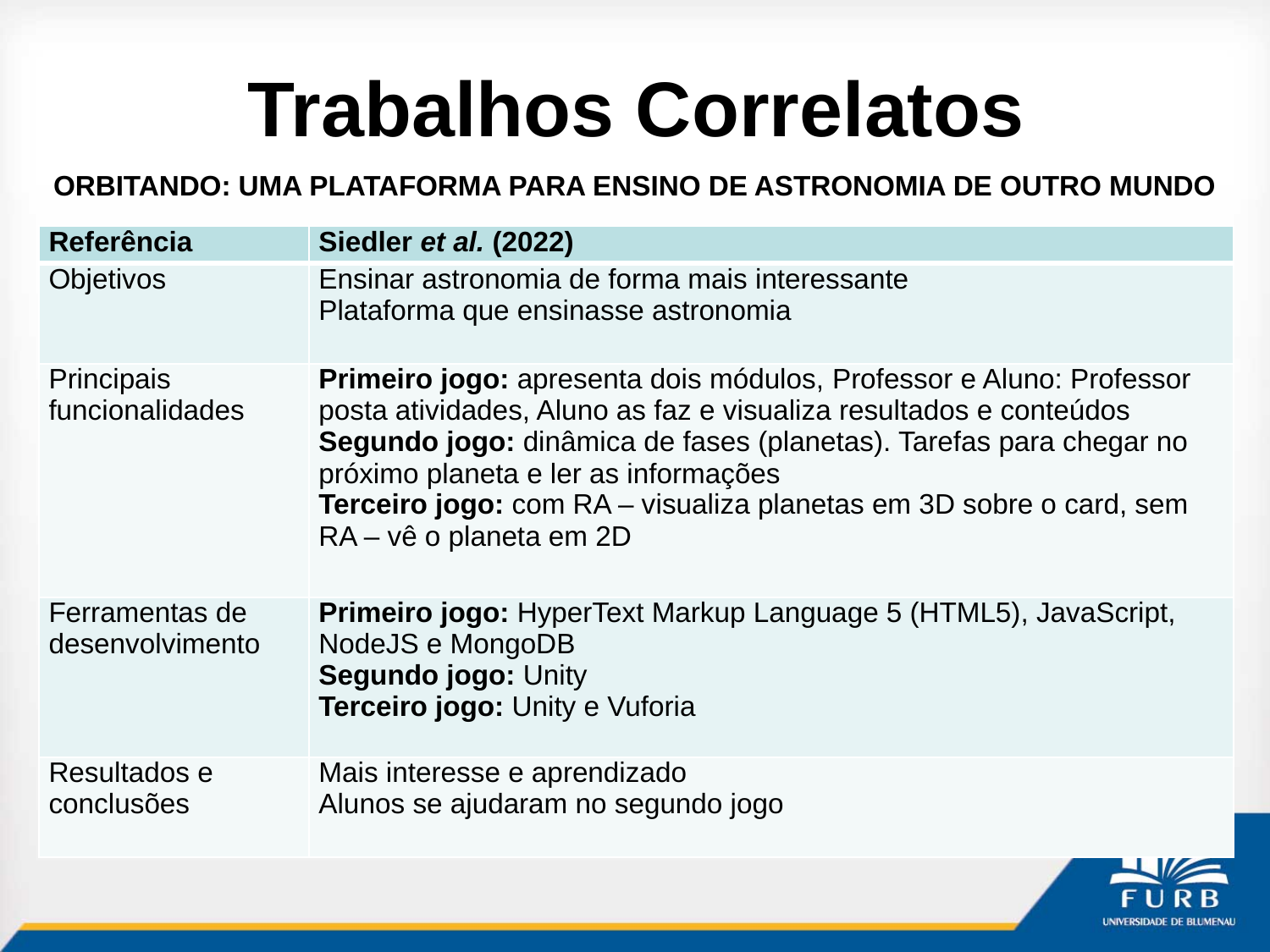

# Trabalhos Correlatos
ORBITANDO: UMA PLATAFORMA PARA ENSINO DE ASTRONOMIA DE OUTRO MUNDO
| Referência | Siedler et al. (2022) |
| --- | --- |
| Objetivos | Ensinar astronomia de forma mais interessante Plataforma que ensinasse astronomia |
| Principais funcionalidades | Primeiro jogo: apresenta dois módulos, Professor e Aluno: Professor posta atividades, Aluno as faz e visualiza resultados e conteúdos Segundo jogo: dinâmica de fases (planetas). Tarefas para chegar no próximo planeta e ler as informações Terceiro jogo: com RA – visualiza planetas em 3D sobre o card, sem RA – vê o planeta em 2D |
| Ferramentas de desenvolvimento | Primeiro jogo: HyperText Markup Language 5 (HTML5), JavaScript, NodeJS e MongoDB Segundo jogo: Unity Terceiro jogo: Unity e Vuforia |
| Resultados e conclusões | Mais interesse e aprendizado Alunos se ajudaram no segundo jogo |